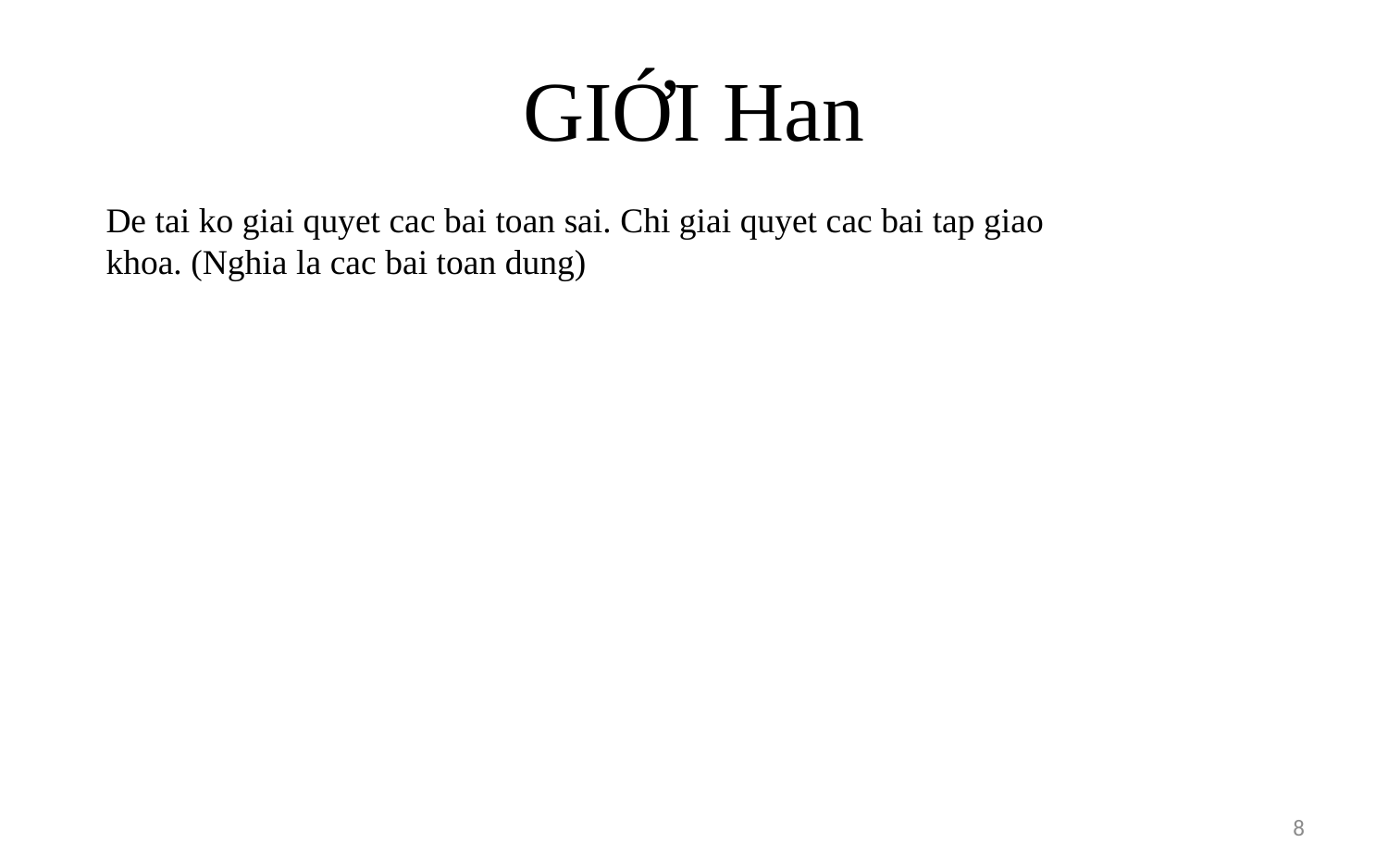

# GIỚI Han
De tai ko giai quyet cac bai toan sai. Chi giai quyet cac bai tap giao khoa. (Nghia la cac bai toan dung)

8